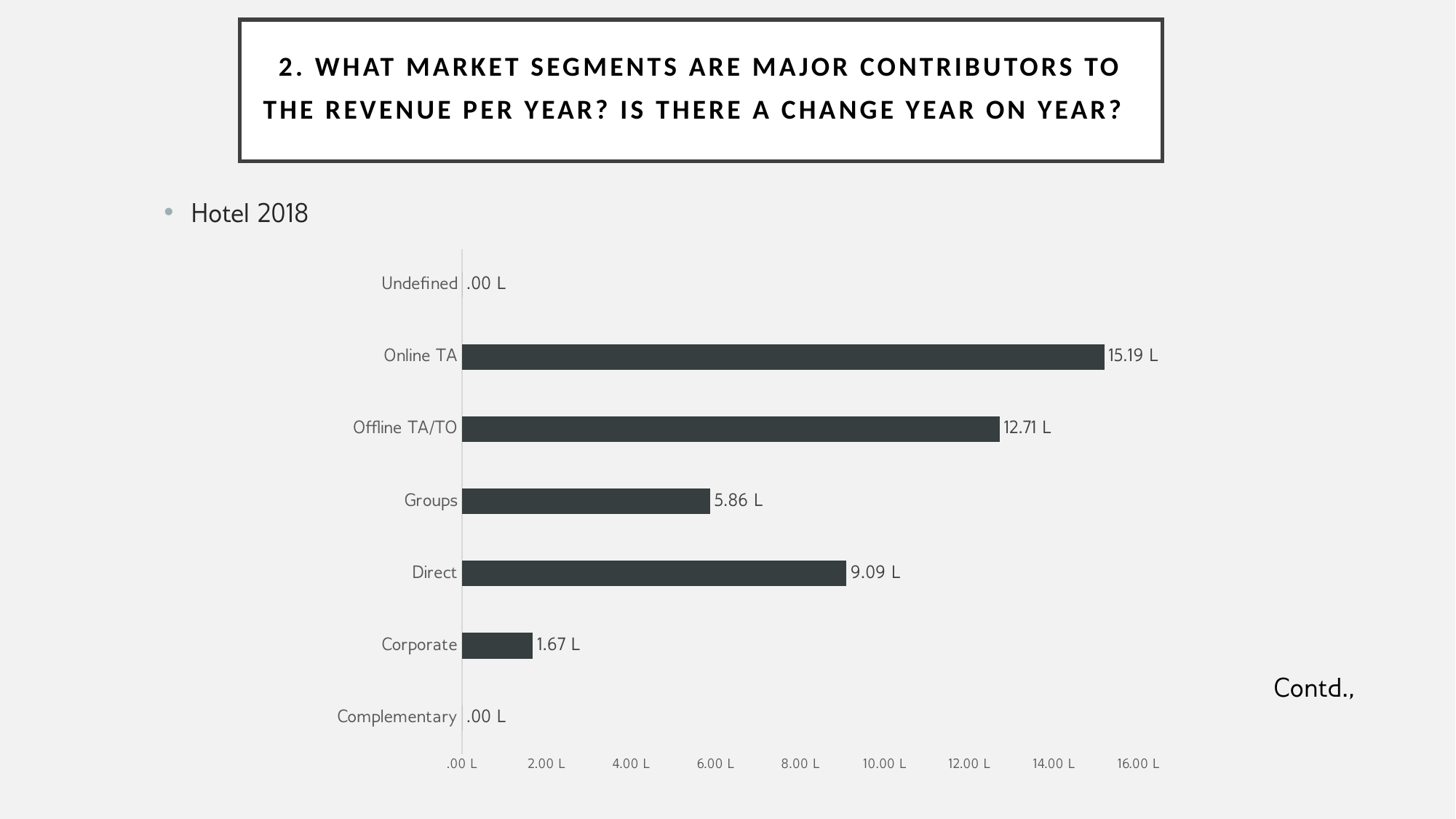

# 2. What market segments are major contributors to the revenue per year? Is there a change year on year?
Hotel 2018

### Chart

| Category | revenue_2018 |
|---|---|
| Complementary | 0.0 |
| Corporate | 167372.8285 |
| Direct | 908895.437999994 |
| Groups | 586368.836999999 |
| Offline TA/TO | 1271455.12899998 |
| Online TA | 1518671.13299999 |
| Undefined | 0.0 |
Contd.,